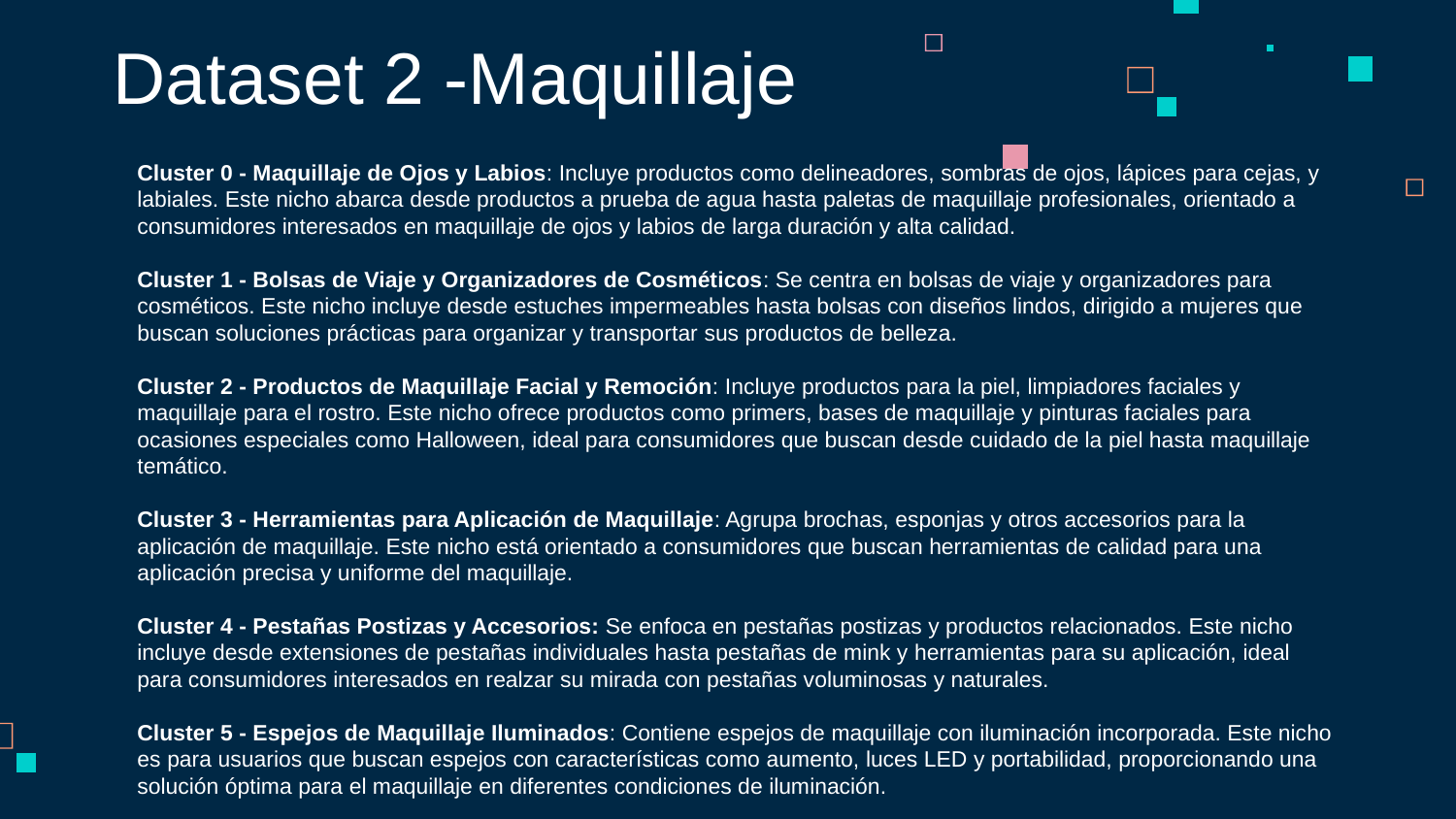

# Dataset 2 -Maquillaje
Cluster 0 - Maquillaje de Ojos y Labios: Incluye productos como delineadores, sombras de ojos, lápices para cejas, y labiales. Este nicho abarca desde productos a prueba de agua hasta paletas de maquillaje profesionales, orientado a consumidores interesados en maquillaje de ojos y labios de larga duración y alta calidad.

Cluster 1 - Bolsas de Viaje y Organizadores de Cosméticos: Se centra en bolsas de viaje y organizadores para cosméticos. Este nicho incluye desde estuches impermeables hasta bolsas con diseños lindos, dirigido a mujeres que buscan soluciones prácticas para organizar y transportar sus productos de belleza.

Cluster 2 - Productos de Maquillaje Facial y Remoción: Incluye productos para la piel, limpiadores faciales y maquillaje para el rostro. Este nicho ofrece productos como primers, bases de maquillaje y pinturas faciales para ocasiones especiales como Halloween, ideal para consumidores que buscan desde cuidado de la piel hasta maquillaje temático.

Cluster 3 - Herramientas para Aplicación de Maquillaje: Agrupa brochas, esponjas y otros accesorios para la aplicación de maquillaje. Este nicho está orientado a consumidores que buscan herramientas de calidad para una aplicación precisa y uniforme del maquillaje.

Cluster 4 - Pestañas Postizas y Accesorios: Se enfoca en pestañas postizas y productos relacionados. Este nicho incluye desde extensiones de pestañas individuales hasta pestañas de mink y herramientas para su aplicación, ideal para consumidores interesados en realzar su mirada con pestañas voluminosas y naturales.

Cluster 5 - Espejos de Maquillaje Iluminados: Contiene espejos de maquillaje con iluminación incorporada. Este nicho es para usuarios que buscan espejos con características como aumento, luces LED y portabilidad, proporcionando una solución óptima para el maquillaje en diferentes condiciones de iluminación.